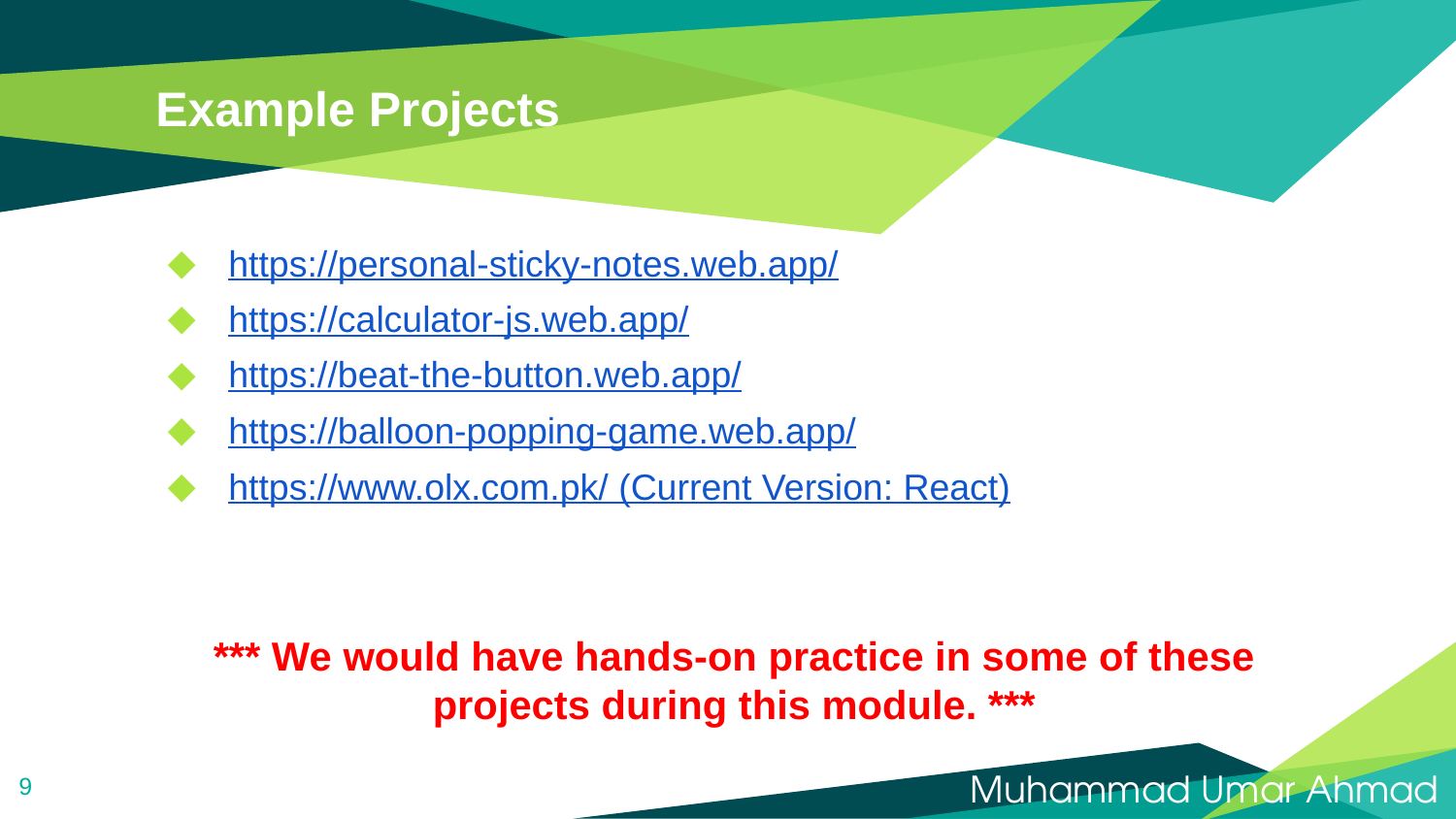

# Example Projects
https://personal-sticky-notes.web.app/
https://calculator-js.web.app/
https://beat-the-button.web.app/
https://balloon-popping-game.web.app/
https://www.olx.com.pk/ (Current Version: React)

*** We would have hands-on practice in some of these projects during this module. ***
9
Muhammad Umar Ahmad